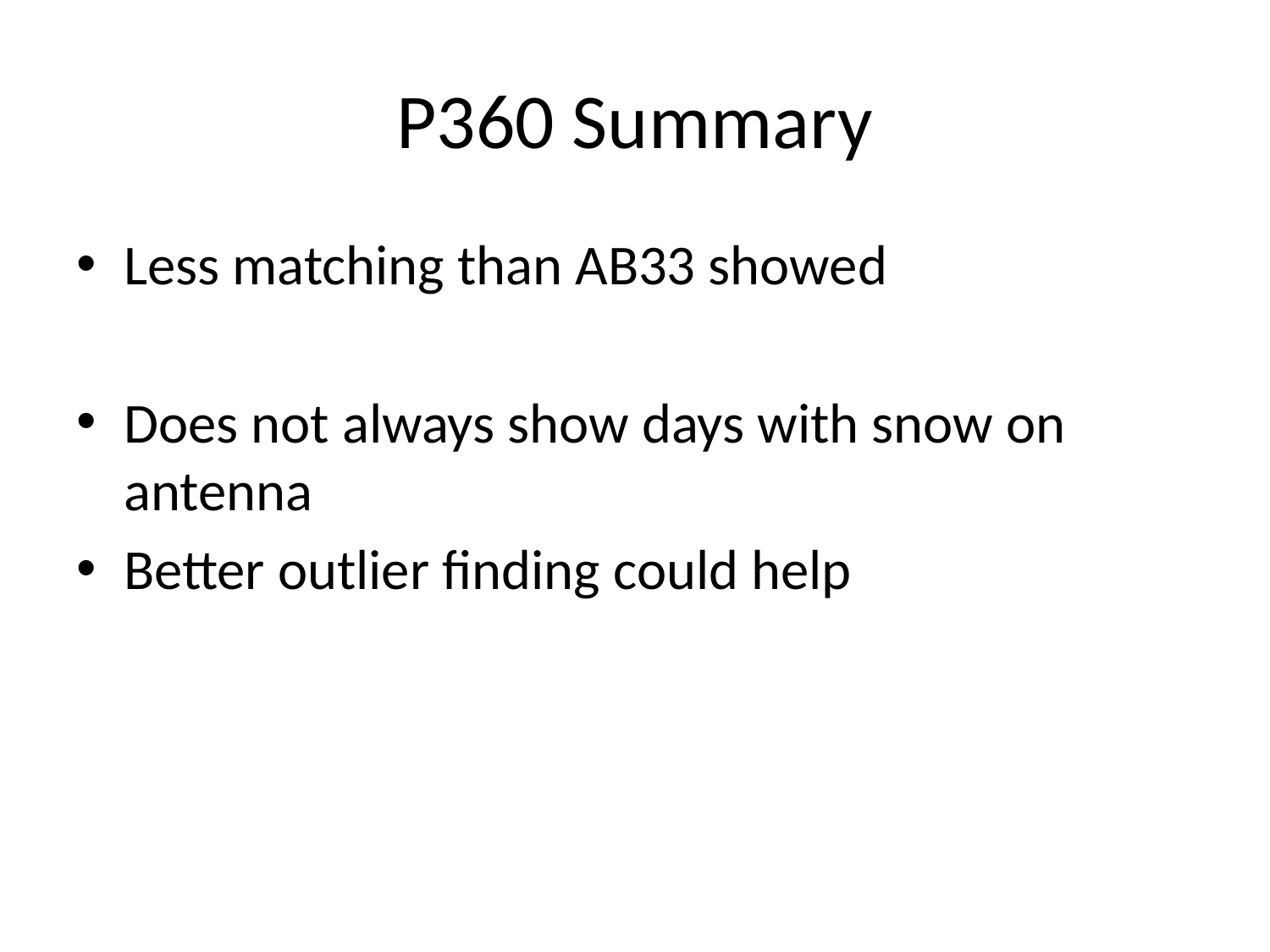

# P360 Summary
Less matching than AB33 showed

Does not always show days with snow on antenna
Better outlier finding could help